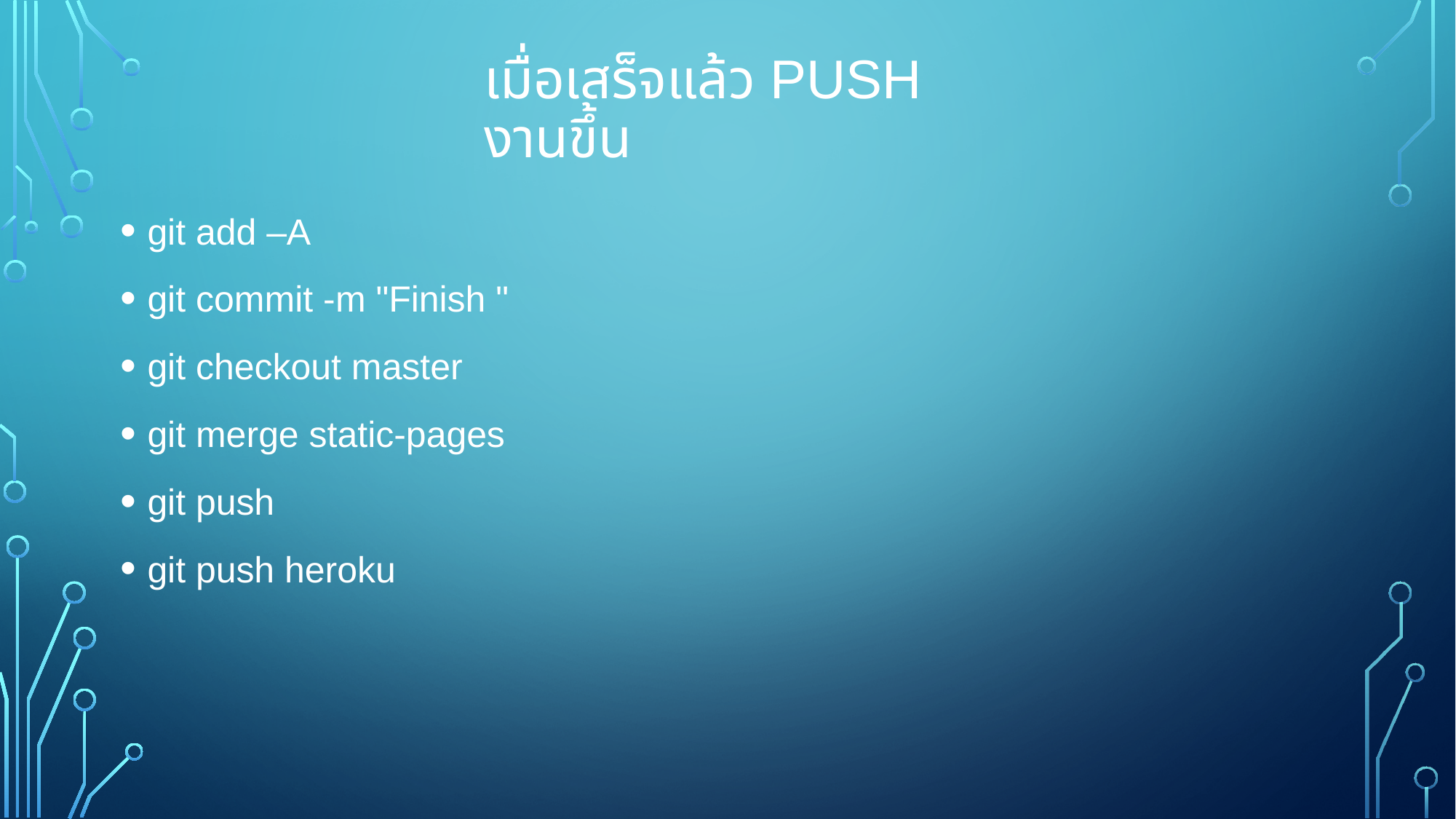

# เมื่อเสร็จแล้ว push งานขึ้น
git add –A
git commit -m "Finish "
git checkout master
git merge static-pages
git push
git push heroku